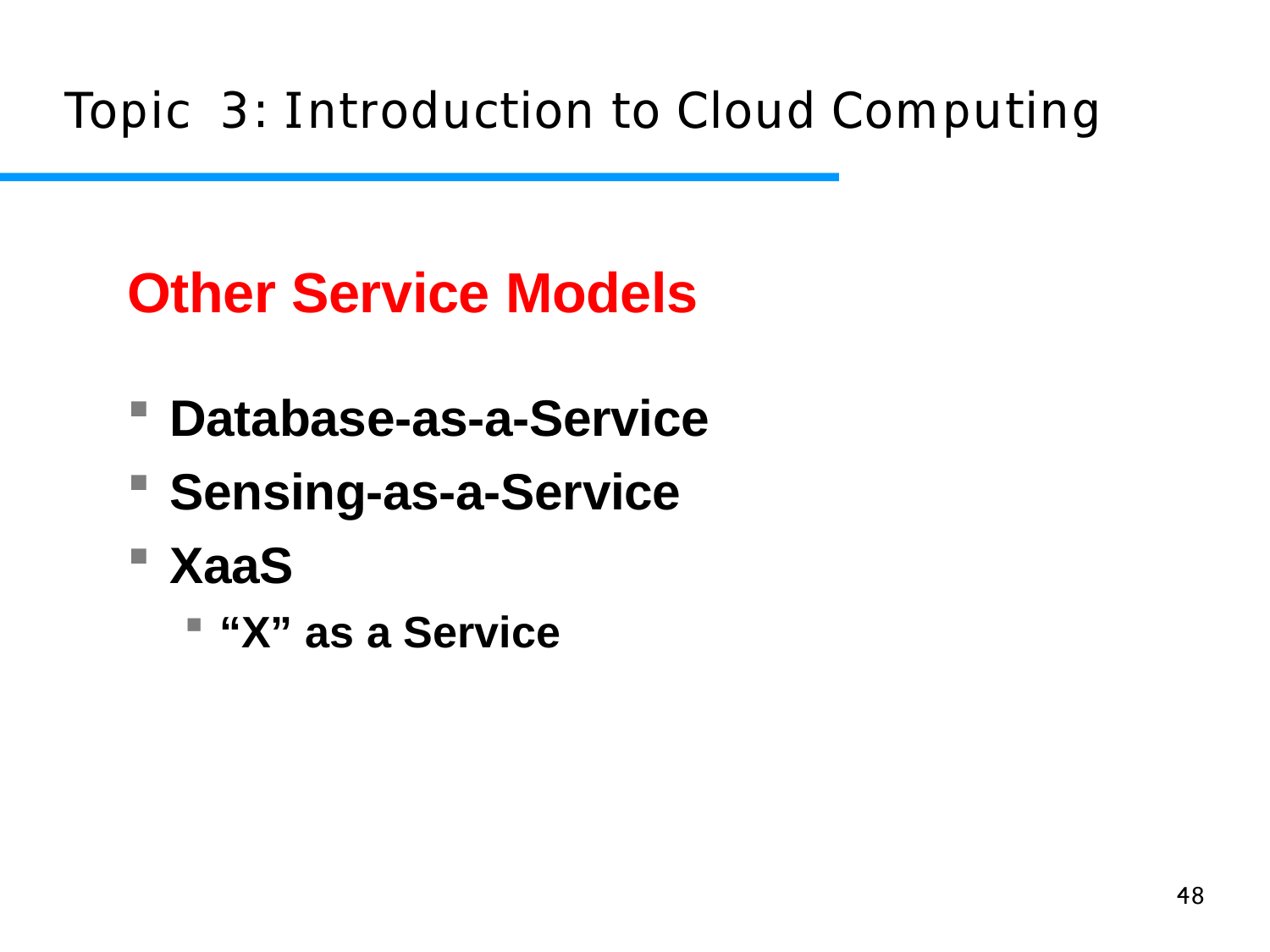

Topic  3: Introduction to Cloud Computing
Other Service Models

Database-as-a-Service

Sensing-as-a-Service

XaaS

“X” as a Service
48